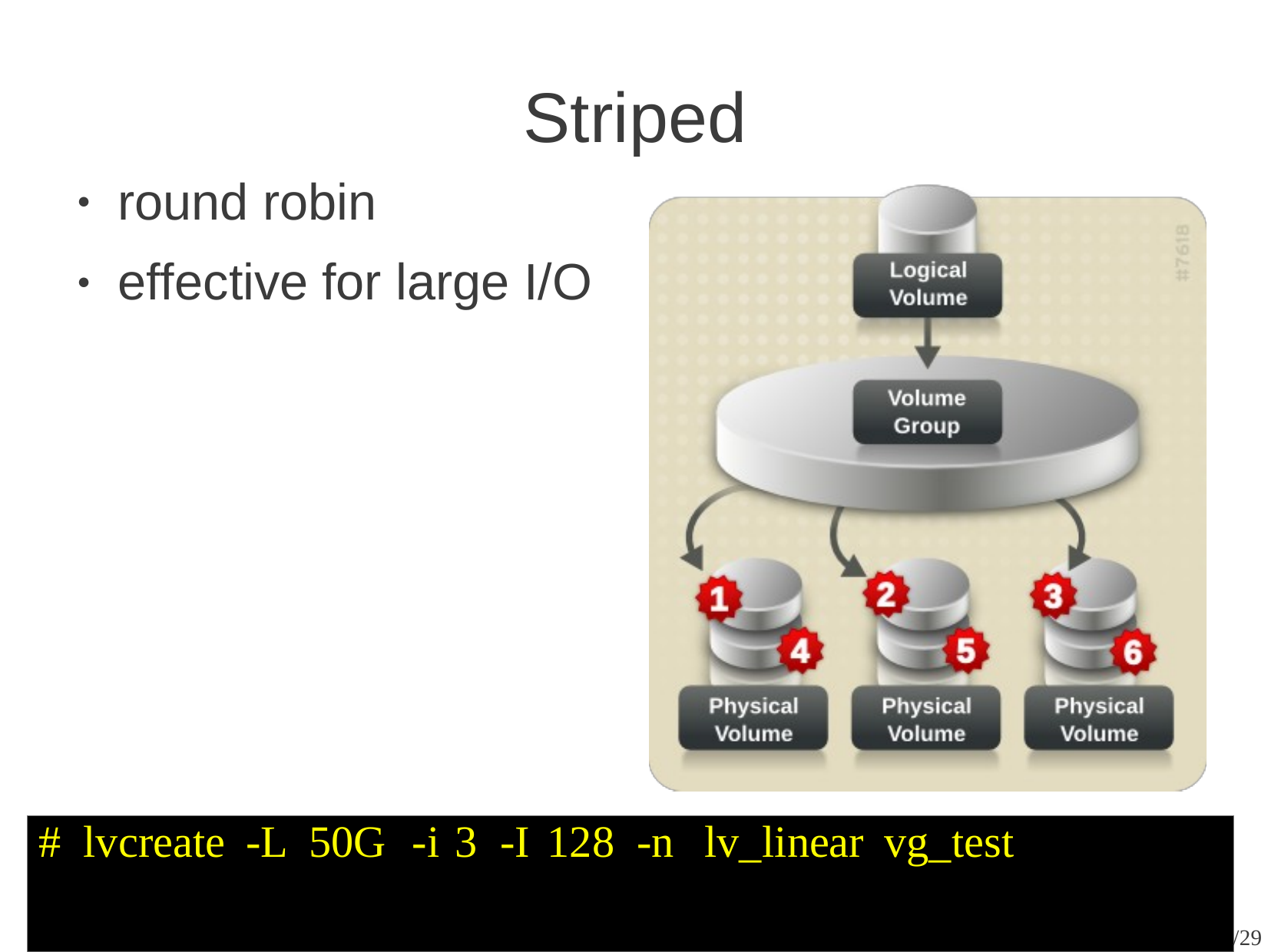

Striped
round robin

●
effective
for
large
I/O
●

9

#  lvcreate -L  50G  -i 3  -I 128  -n  lv_linear vg_test
/29